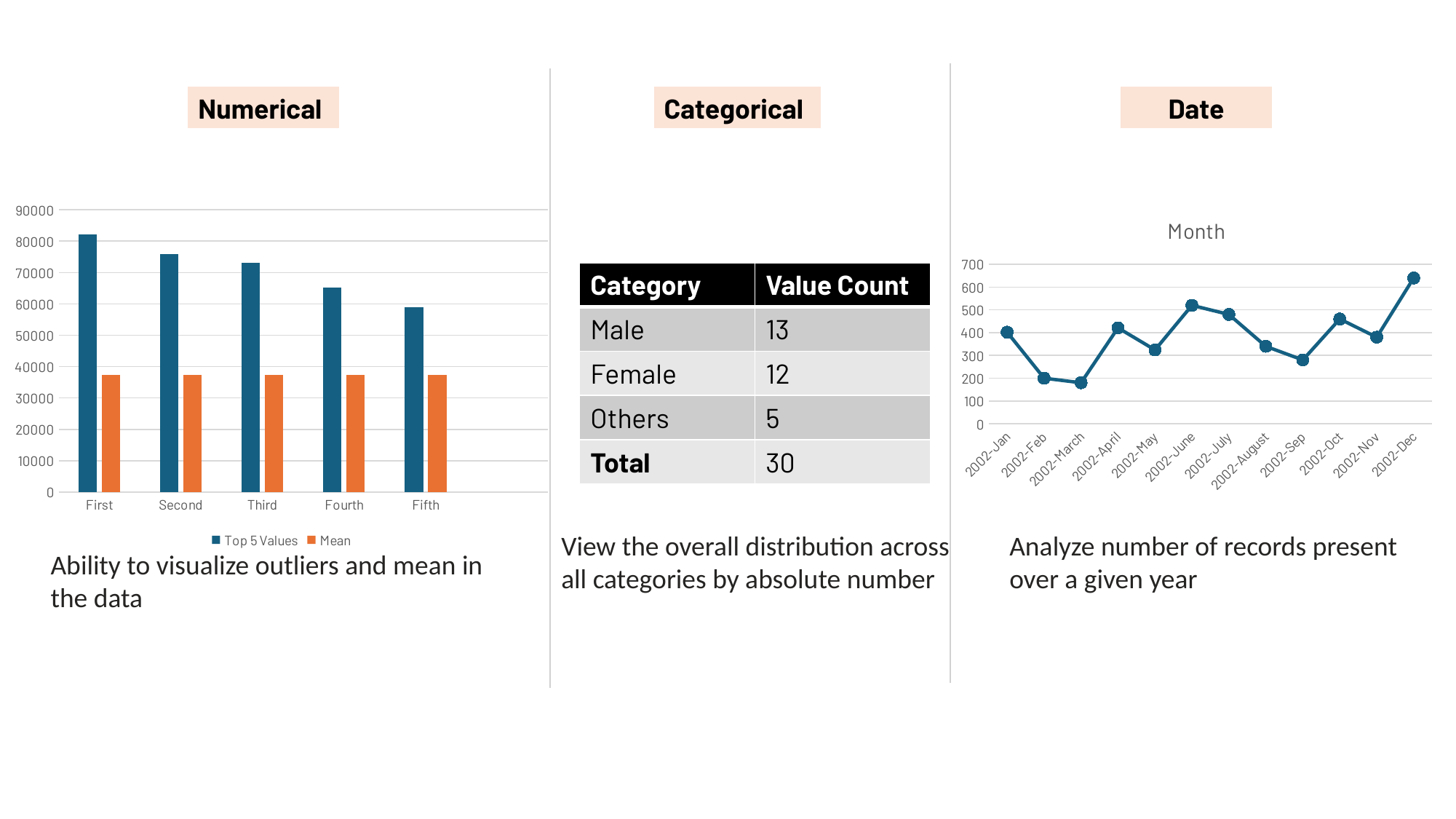

| Categorical |
| --- |
| Date |
| --- |
| Numerical |
| --- |

### Chart

| Category | Top 5 Values | Mean |
|---|---|---|
| First | 82135.4 | 37396.99 |
| Second | 75940.9 | 37396.99 |
| Third | 72984.55 | 37396.99 |
| Fourth | 65243.9 | 37396.99 |
| Fifth | 58900.75 | 37396.99 |

### Chart:

| Category | Month |
|---|---|
| 2002-Jan | 402.0 |
| 2002-Feb | 200.0 |
| 2002-March | 180.0 |
| 2002-April | 421.0 |
| 2002-May | 324.0 |
| 2002-June | 520.0 |
| 2002-July | 480.0 |
| 2002-August | 340.0 |
| 2002-Sep | 280.0 |
| 2002-Oct | 460.0 |
| 2002-Nov | 380.0 |
| 2002-Dec | 640.0 |
| Category | Value Count |
| --- | --- |
| Male | 13 |
| Female | 12 |
| Others | 5 |
| Total | 30 |
View the overall distribution across all categories by absolute number
Analyze number of records present over a given year
Ability to visualize outliers and mean in the data